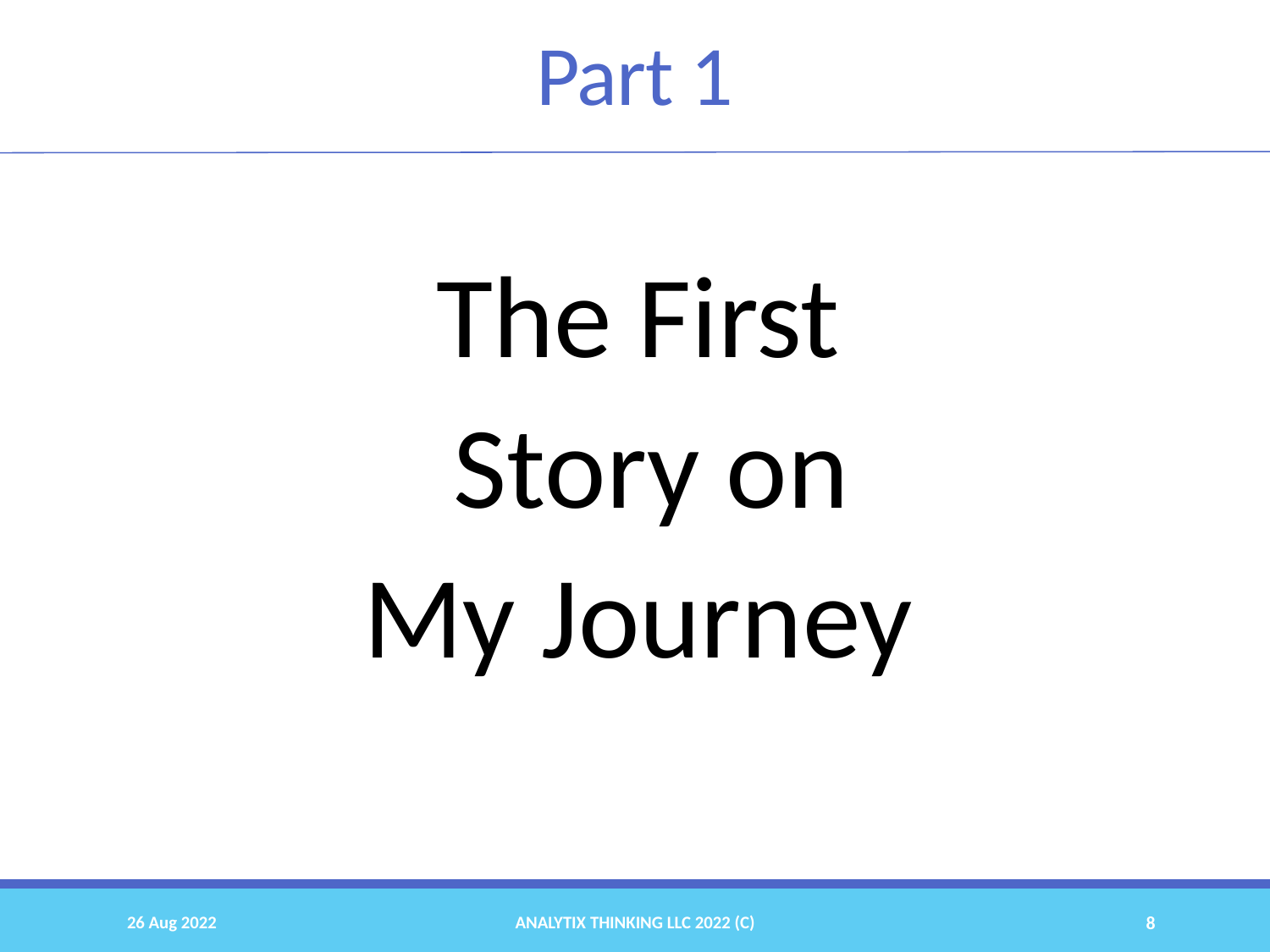

# Part 1
The First
 Story on
My Journey

26 Aug 2022
Analytix Thinking LLC 2022 (C)
8